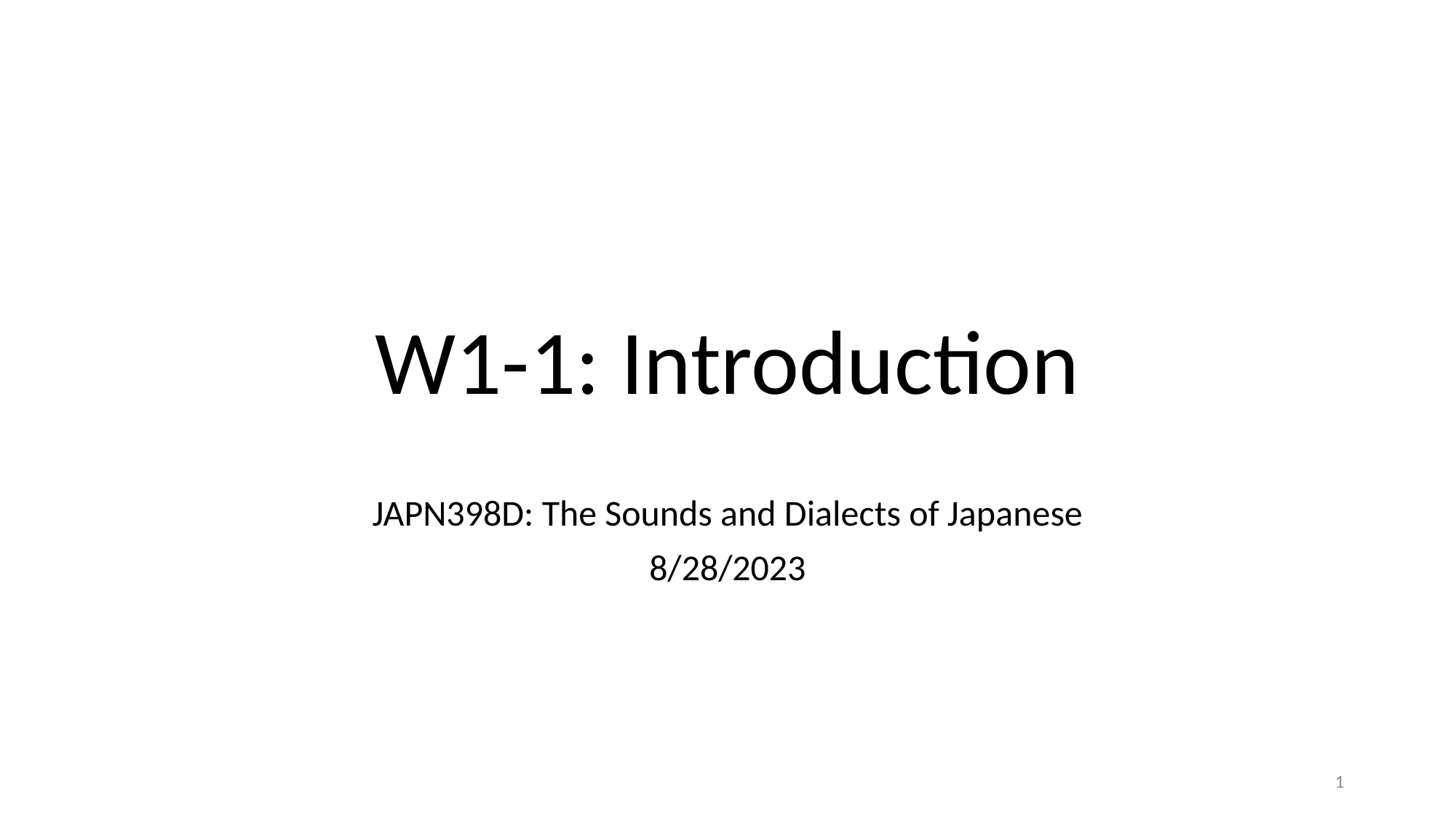

# W1-1: Introduction

JAPN398D: The Sounds and Dialects of Japanese
8/28/2023
1